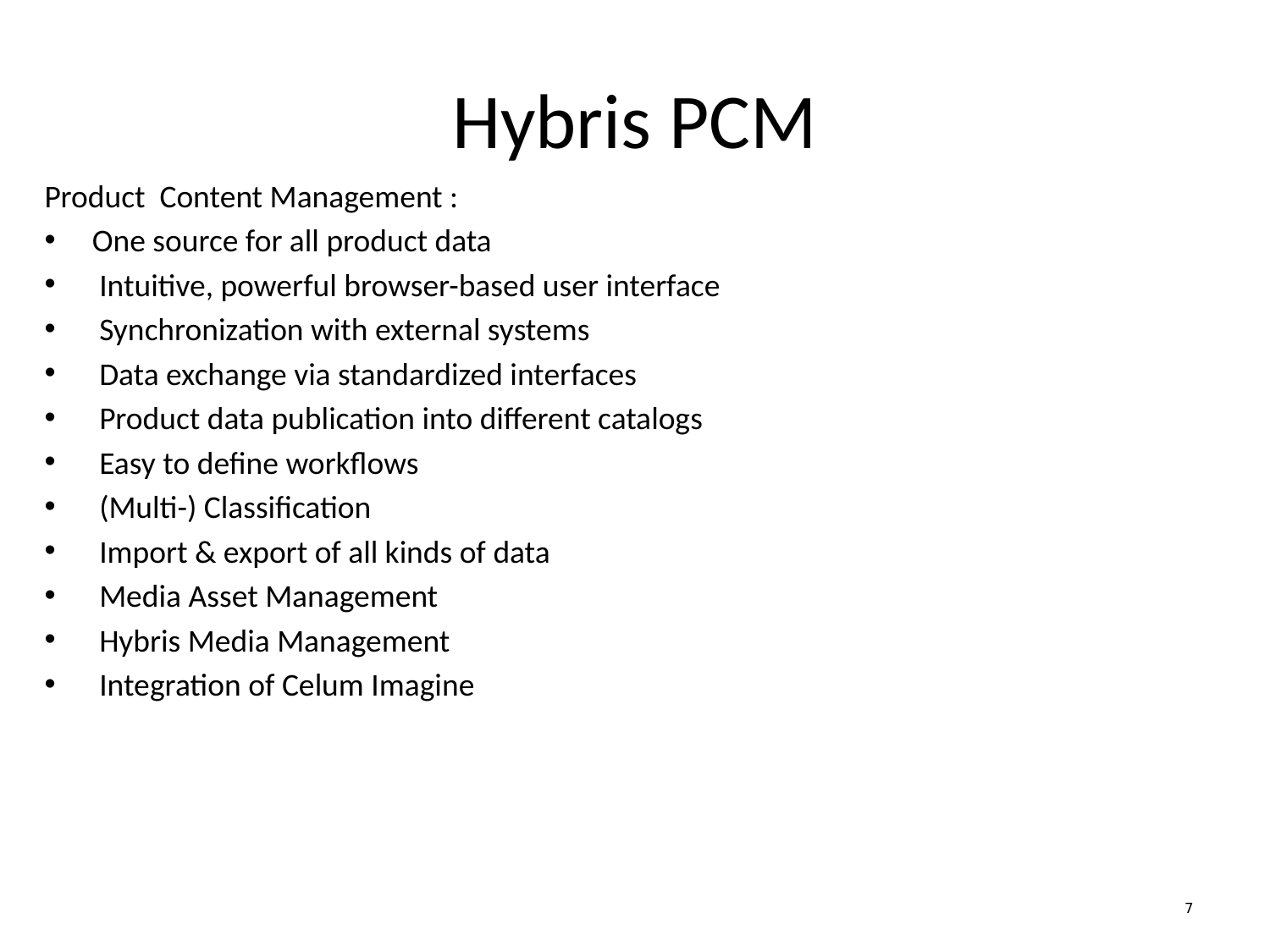

# Hybris PCM
Product  Content Management :
One source for all product data
 Intuitive, powerful browser-based user interface
 Synchronization with external systems
 Data exchange via standardized interfaces
 Product data publication into different catalogs
 Easy to define workflows
 (Multi-) Classification
 Import & export of all kinds of data
 Media Asset Management
 Hybris Media Management
 Integration of Celum Imagine
7